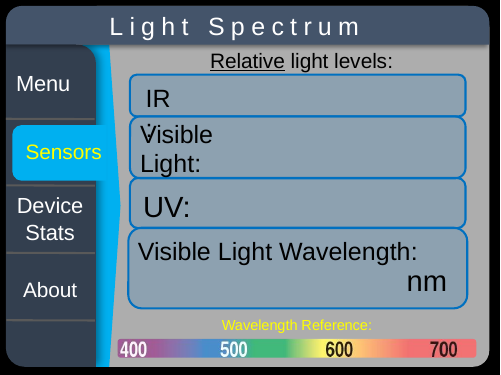

Light Spectrum

Relative light levels:

Menu

IR:

Visible
Light:

Sensors

UV:
Device Stats
Visible Light Wavelength:
nm

About
Wavelength Reference: